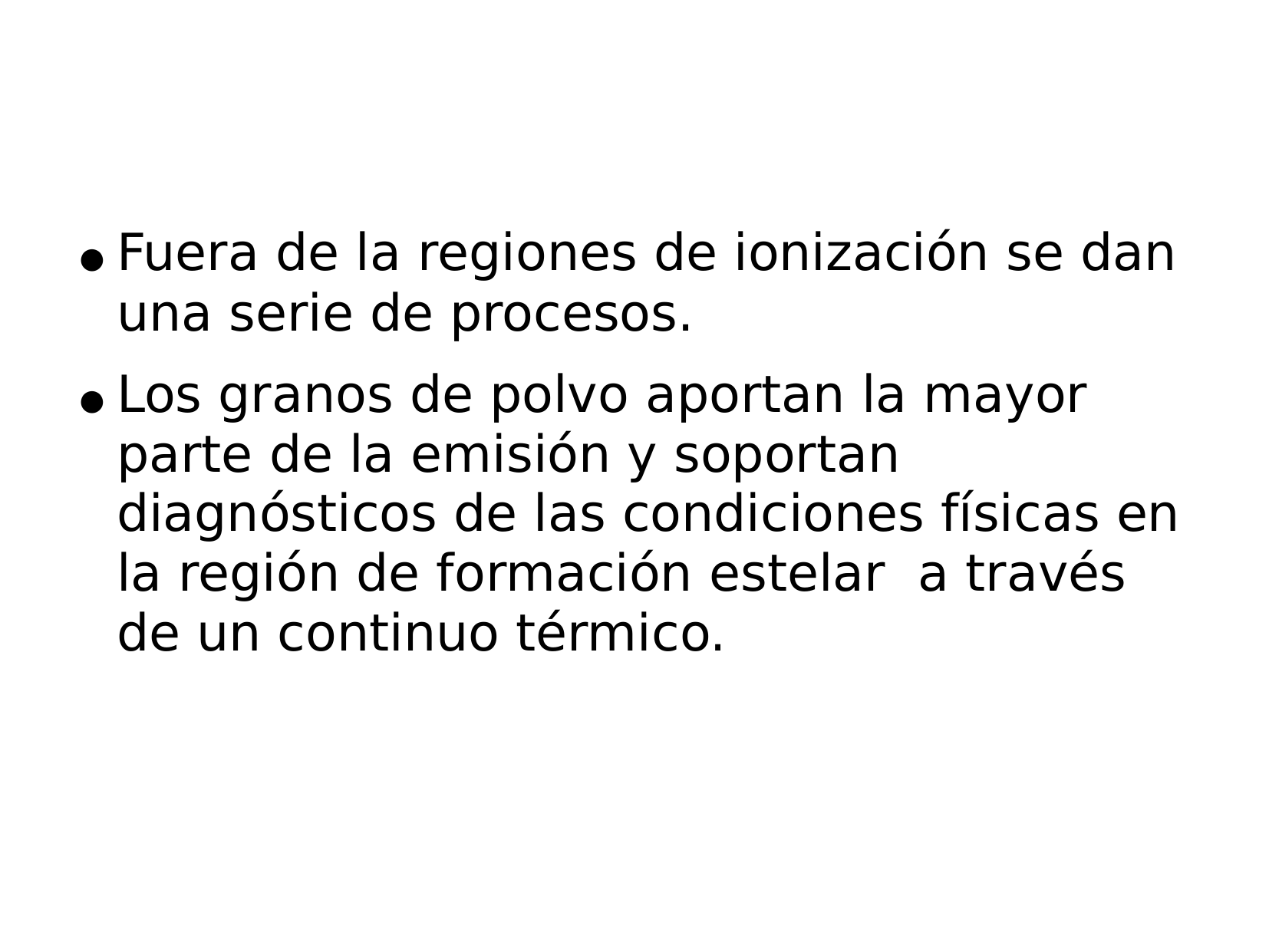

Fuera de la regiones de ionización se dan una serie de procesos.
Los granos de polvo aportan la mayor parte de la emisión y soportan diagnósticos de las condiciones físicas en la región de formación estelar  a través de un continuo térmico.